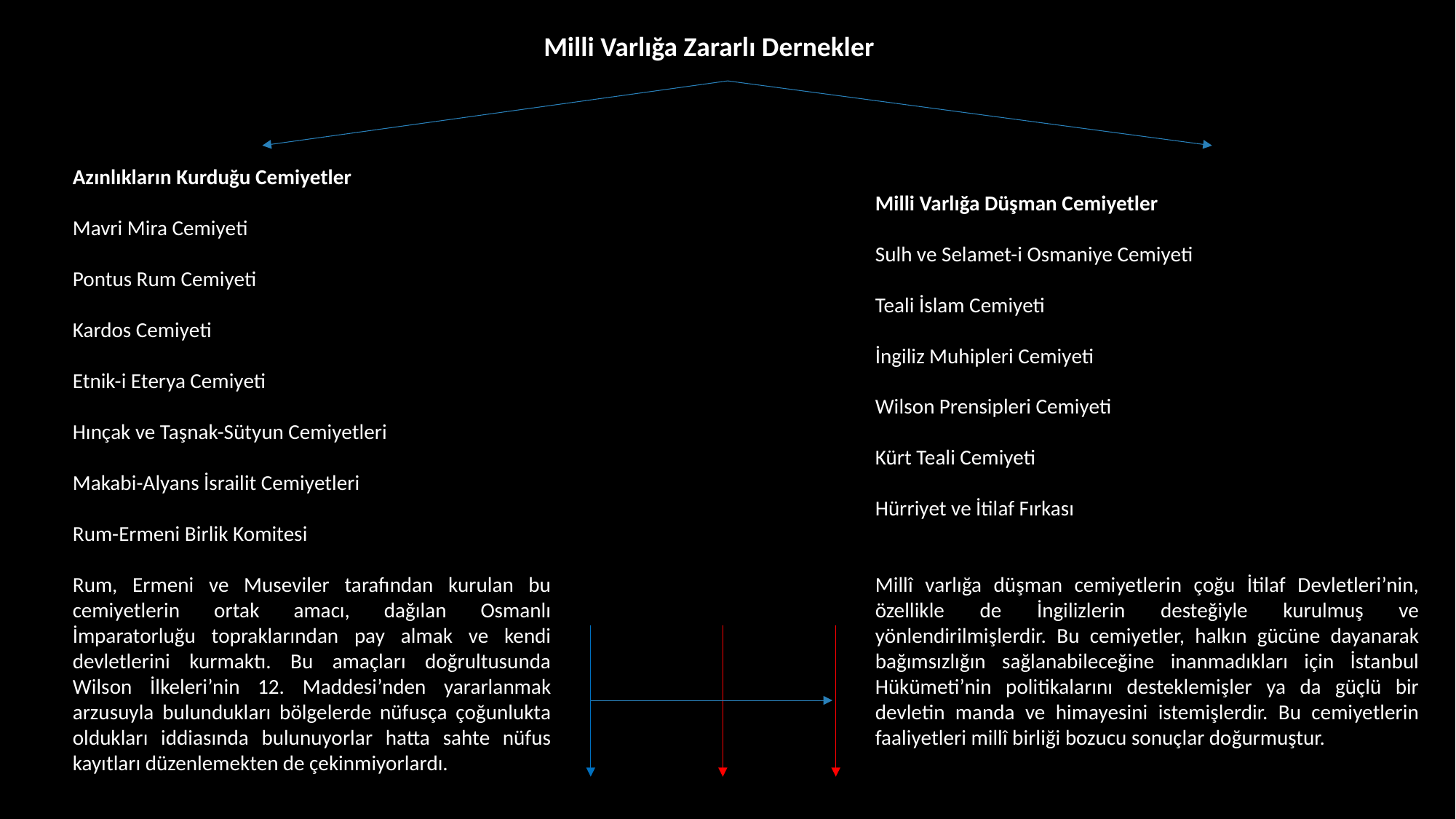

Milli Varlığa Zararlı Dernekler
Azınlıkların Kurduğu Cemiyetler

Mavri Mira Cemiyeti

Pontus Rum Cemiyeti

Kardos Cemiyeti

Etnik-i Eterya Cemiyeti

Hınçak ve Taşnak-Sütyun Cemiyetleri

Makabi-Alyans İsrailit Cemiyetleri

Rum-Ermeni Birlik Komitesi

Rum, Ermeni ve Museviler tarafından kurulan bu cemiyetlerin ortak amacı, dağılan Osmanlı İmparatorluğu topraklarından pay almak ve kendi devletlerini kurmaktı. Bu amaçları doğrultusunda Wilson İlkeleri’nin 12. Maddesi’nden yararlanmak arzusuyla bulundukları bölgelerde nüfusça çoğunlukta oldukları iddiasında bulunuyorlar hatta sahte nüfus kayıtları düzenlemekten de çekinmiyorlardı.
Milli Varlığa Düşman Cemiyetler

Sulh ve Selamet-i Osmaniye Cemiyeti

Teali İslam Cemiyeti

İngiliz Muhipleri Cemiyeti

Wilson Prensipleri Cemiyeti

Kürt Teali Cemiyeti

Hürriyet ve İtilaf Fırkası

Millî varlığa düşman cemiyetlerin çoğu İtilaf Devletleri’nin, özellikle de İngilizlerin desteğiyle kurulmuş ve yönlendirilmişlerdir. Bu cemiyetler, halkın gücüne dayanarak bağımsızlığın sağlanabileceğine inanmadıkları için İstanbul Hükümeti’nin politikalarını desteklemişler ya da güçlü bir devletin manda ve himayesini istemişlerdir. Bu cemiyetlerin faaliyetleri millî birliği bozucu sonuçlar doğurmuştur.